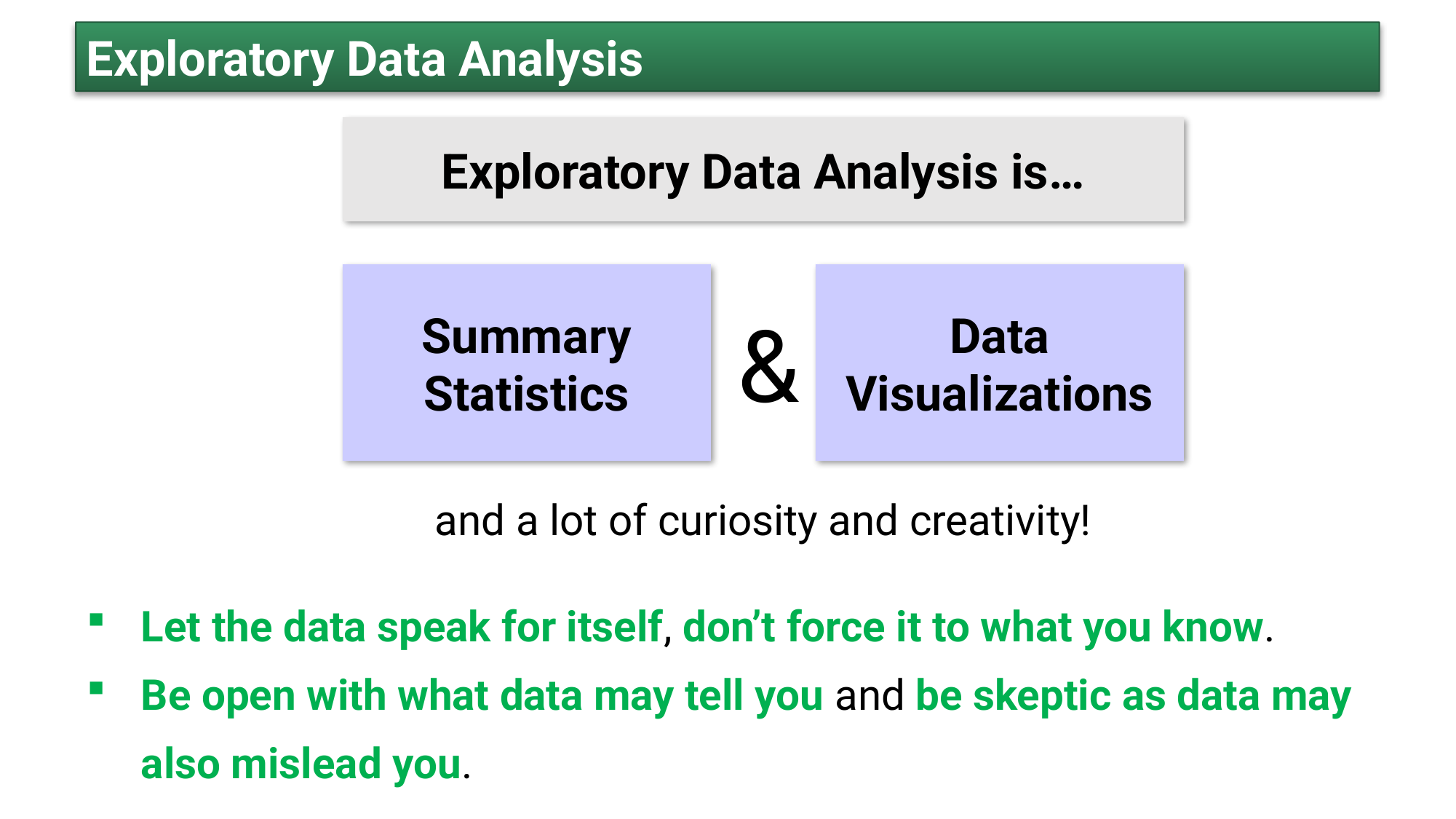

Exploratory Data Analysis
Exploratory Data Analysis is…
Summary Statistics
Data Visualizations
&
and a lot of curiosity and creativity!
Let the data speak for itself, don’t force it to what you know.
Be open with what data may tell you and be skeptic as data may also mislead you.